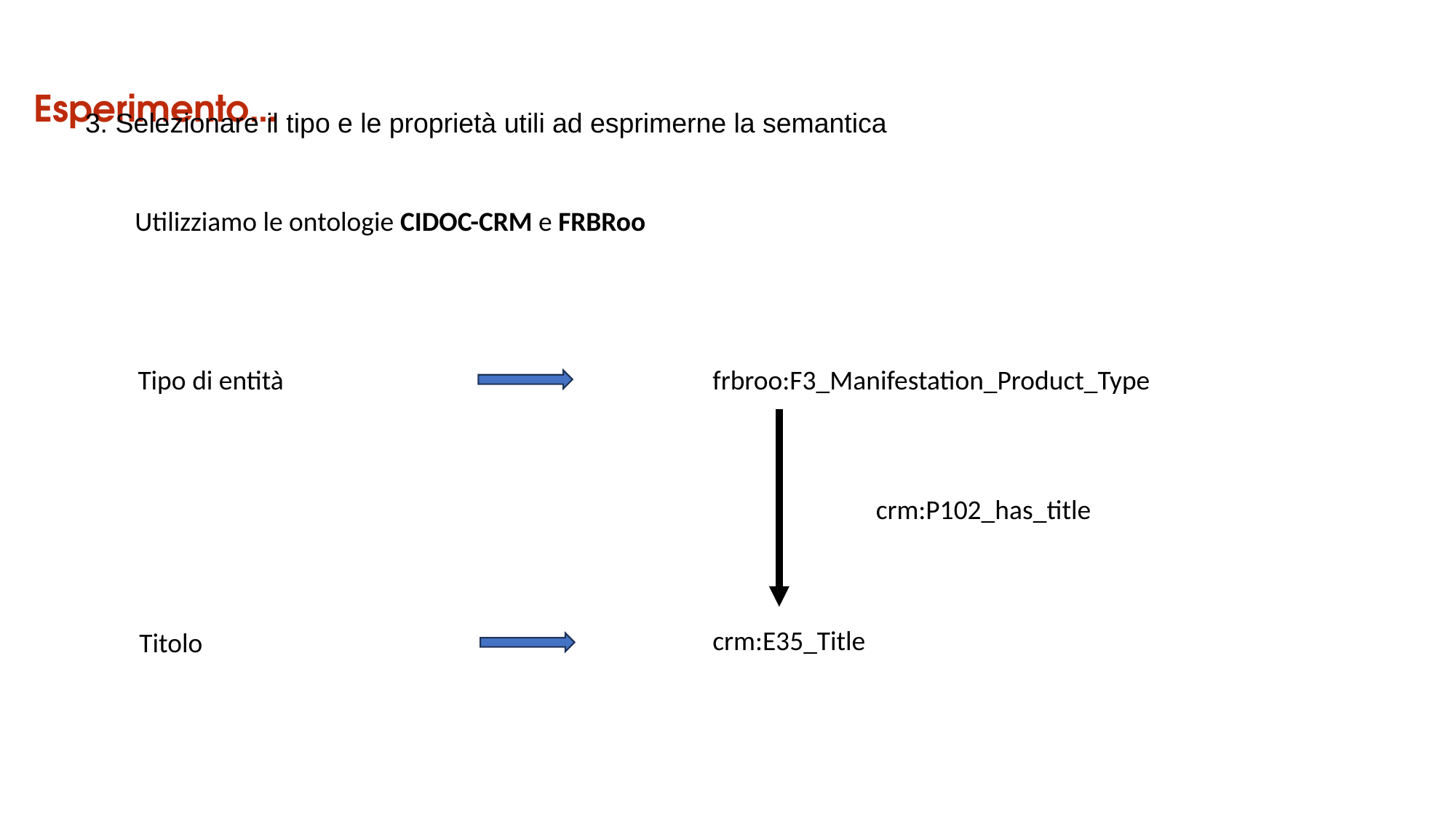

# Esperimento…
3. Selezionare il tipo e le proprietà utili ad esprimerne la semantica
Utilizziamo le ontologie CIDOC-CRM e FRBRoo
frbroo:F3_Manifestation_Product_Type
Tipo di entità

crm:P102_has_title
crm:E35_Title
Titolo